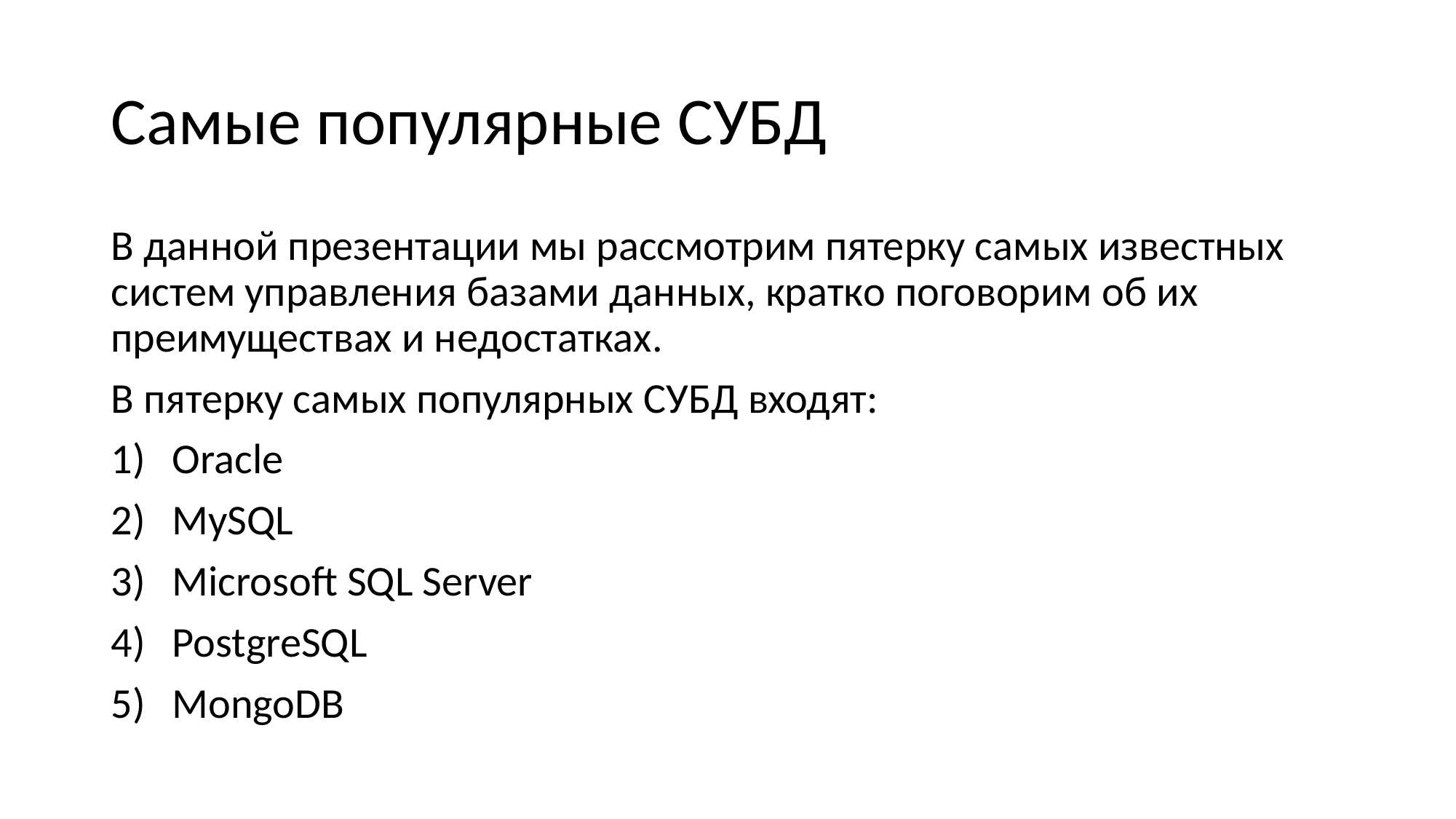

# Самые популярные СУБД
В данной презентации мы рассмотрим пятерку самых известных систем управления базами данных, кратко поговорим об их преимуществах и недостатках.
В пятерку самых популярных СУБД входят:
Oracle
MySQL
Microsoft SQL Server
PostgreSQL
MongoDB